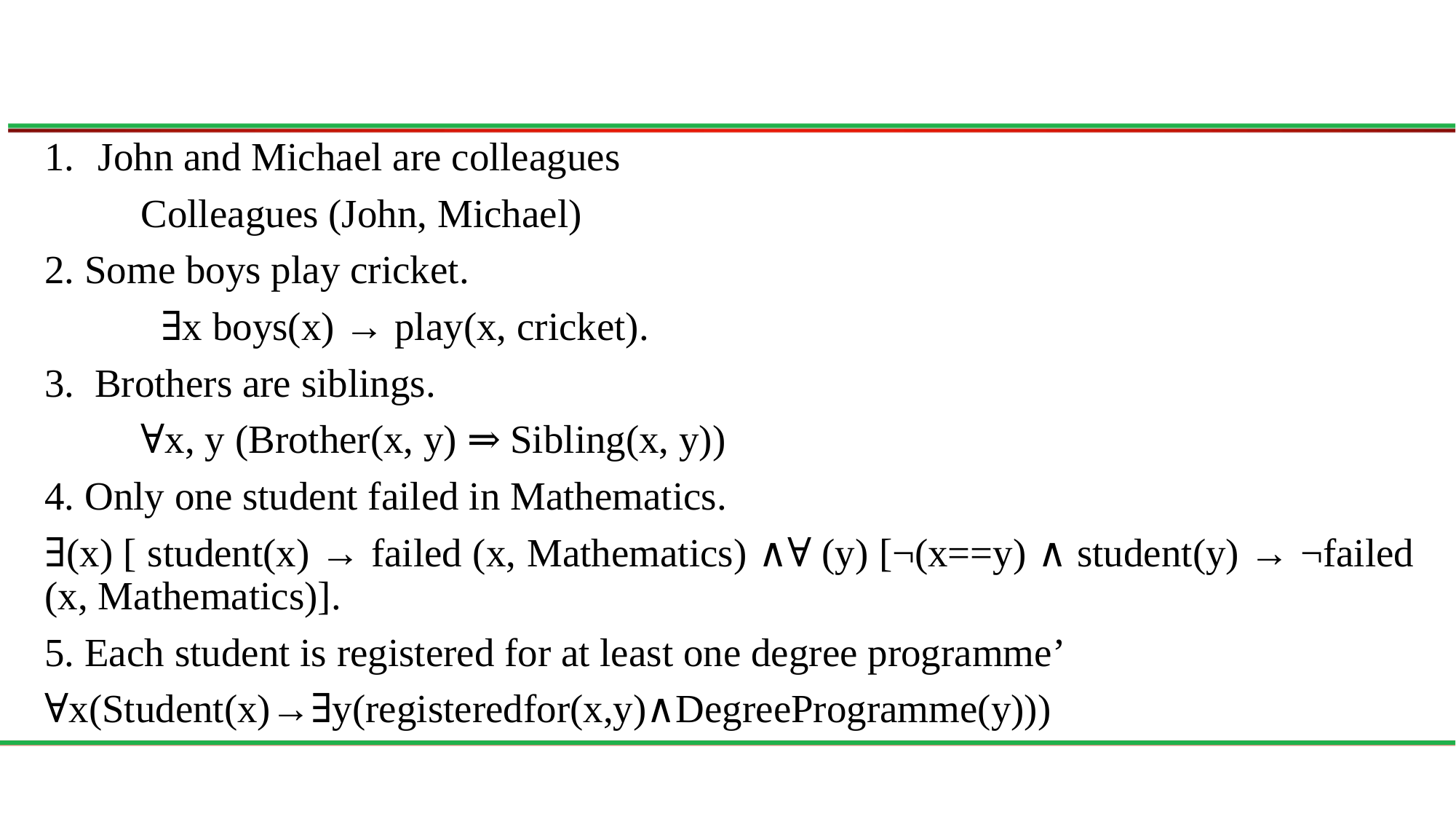

#
John and Michael are colleagues
	Colleagues (John, Michael)
2. Some boys play cricket.
	  ∃x boys(x) → play(x, cricket).
3.  Brothers are siblings.
	∀x, y (Brother(x, y) ⇒ Sibling(x, y))
4. Only one student failed in Mathematics.
∃(x) [ student(x) → failed (x, Mathematics) ∧∀ (y) [¬(x==y) ∧ student(y) → ¬failed (x, Mathematics)].
5. Each student is registered for at least one degree programme’
∀x(Student(x)→∃y(registeredfor(x,y)∧DegreeProgramme(y)))